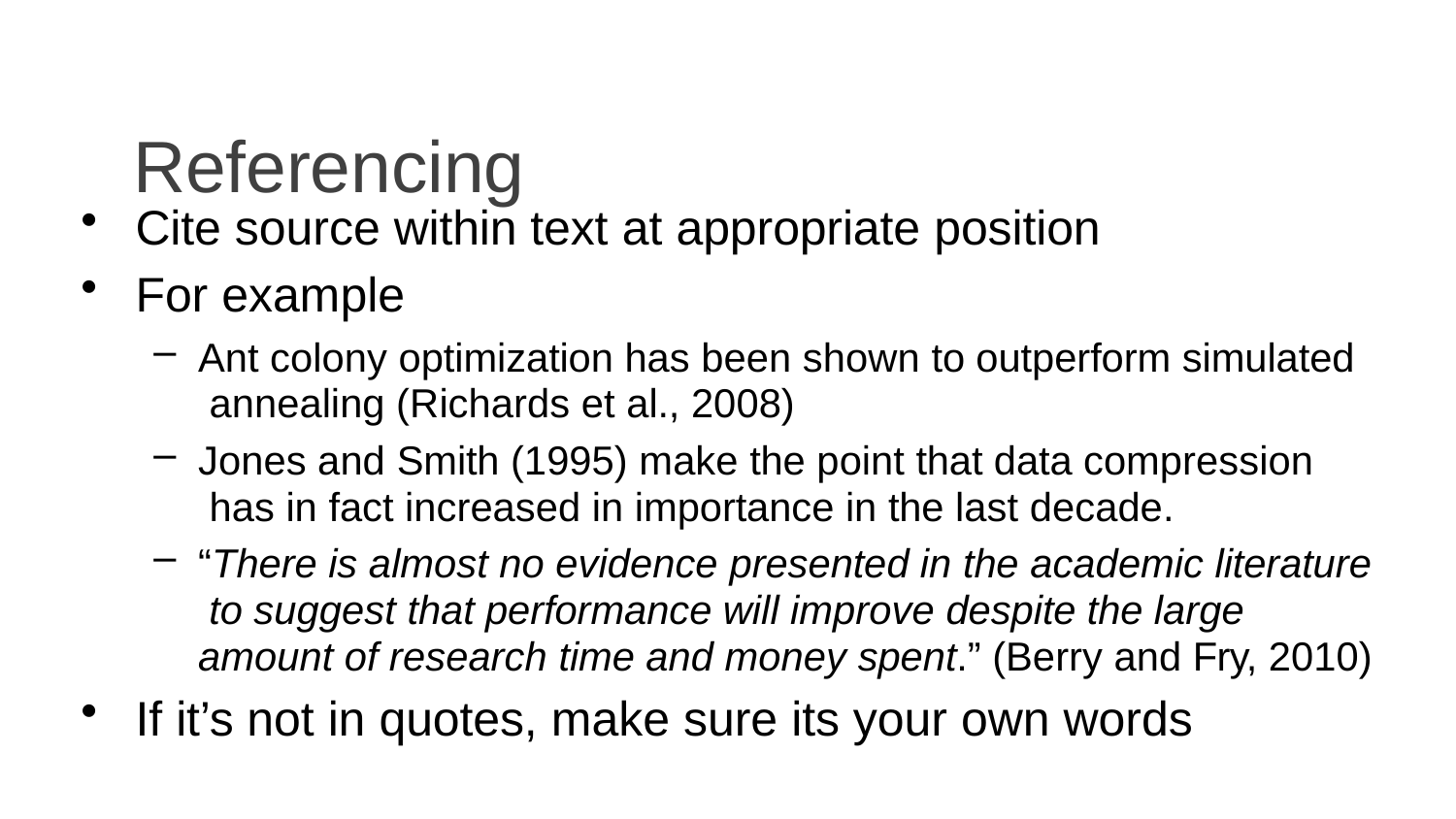

# Referencing
Cite source within text at appropriate position
For example
Ant colony optimization has been shown to outperform simulated  annealing (Richards et al., 2008)
Jones and Smith (1995) make the point that data compression  has in fact increased in importance in the last decade.
“There is almost no evidence presented in the academic literature  to suggest that performance will improve despite the large  amount of research time and money spent.” (Berry and Fry, 2010)
If it’s not in quotes, make sure its your own words